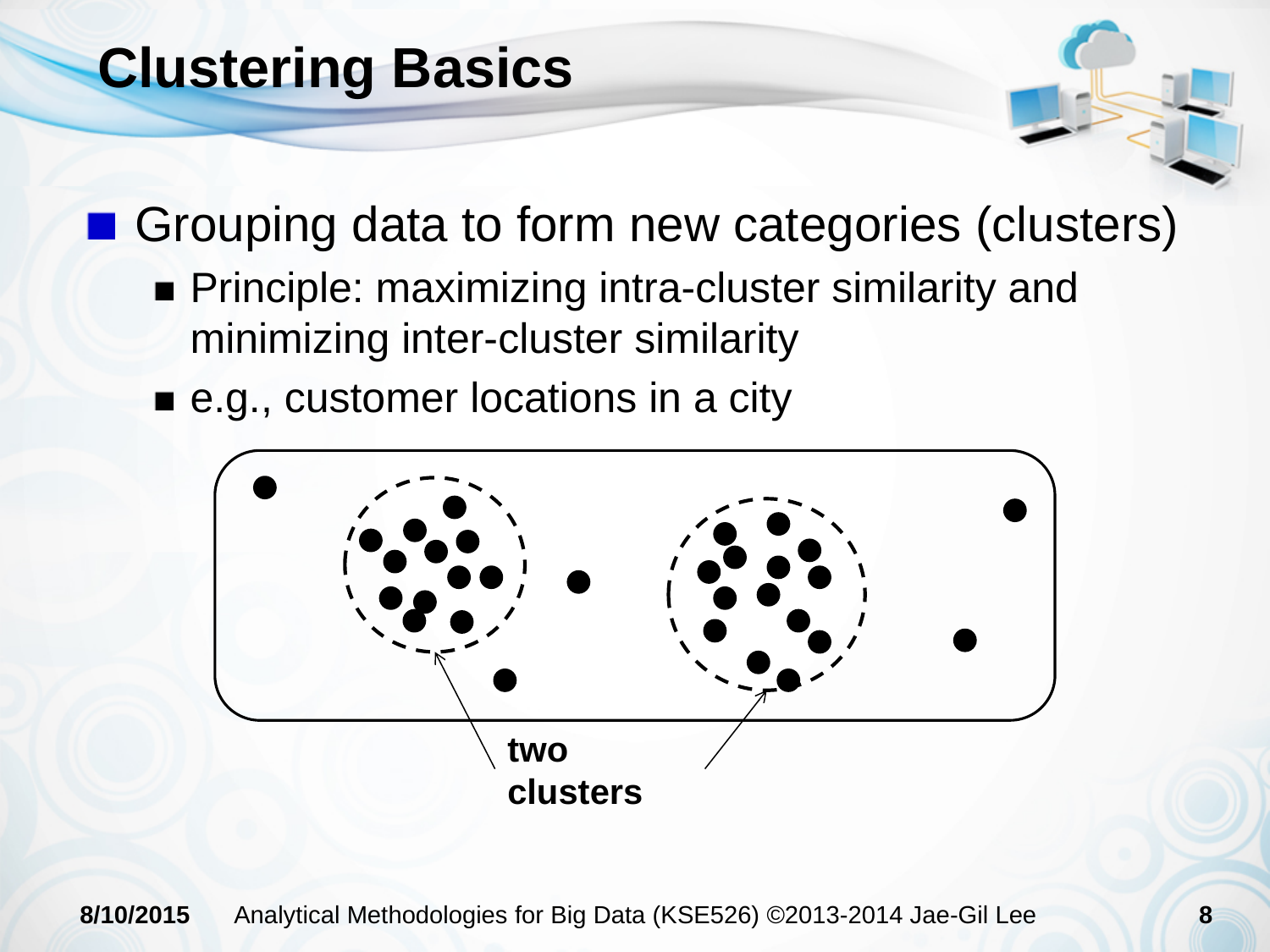

# Clustering Basics
Grouping data to form new categories (clusters)
Principle: maximizing intra-cluster similarity and minimizing inter-cluster similarity
e.g., customer locations in a city

two clusters